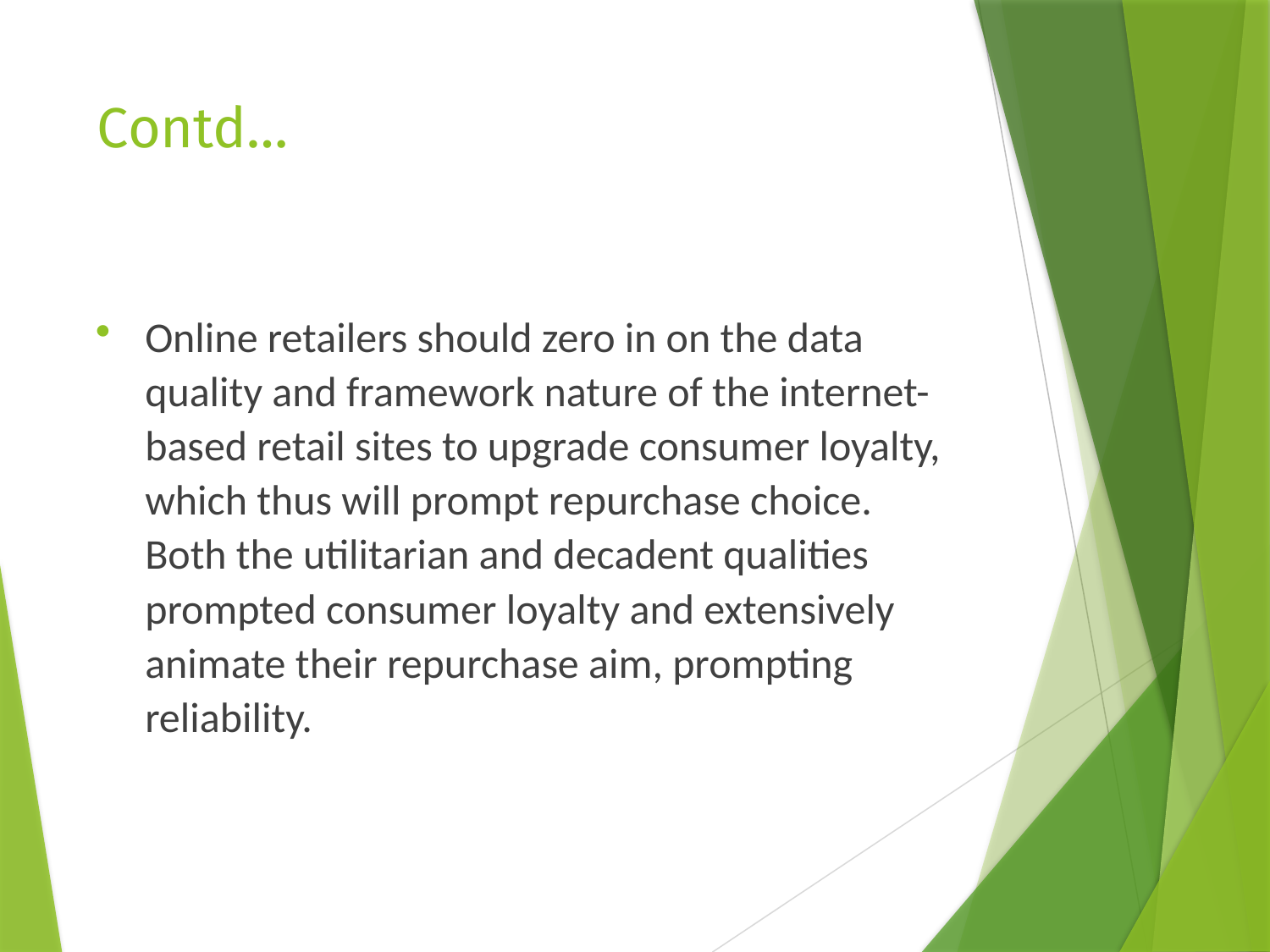

# Contd…
Online retailers should zero in on the data quality and framework nature of the internet-based retail sites to upgrade consumer loyalty, which thus will prompt repurchase choice. Both the utilitarian and decadent qualities prompted consumer loyalty and extensively animate their repurchase aim, prompting reliability.